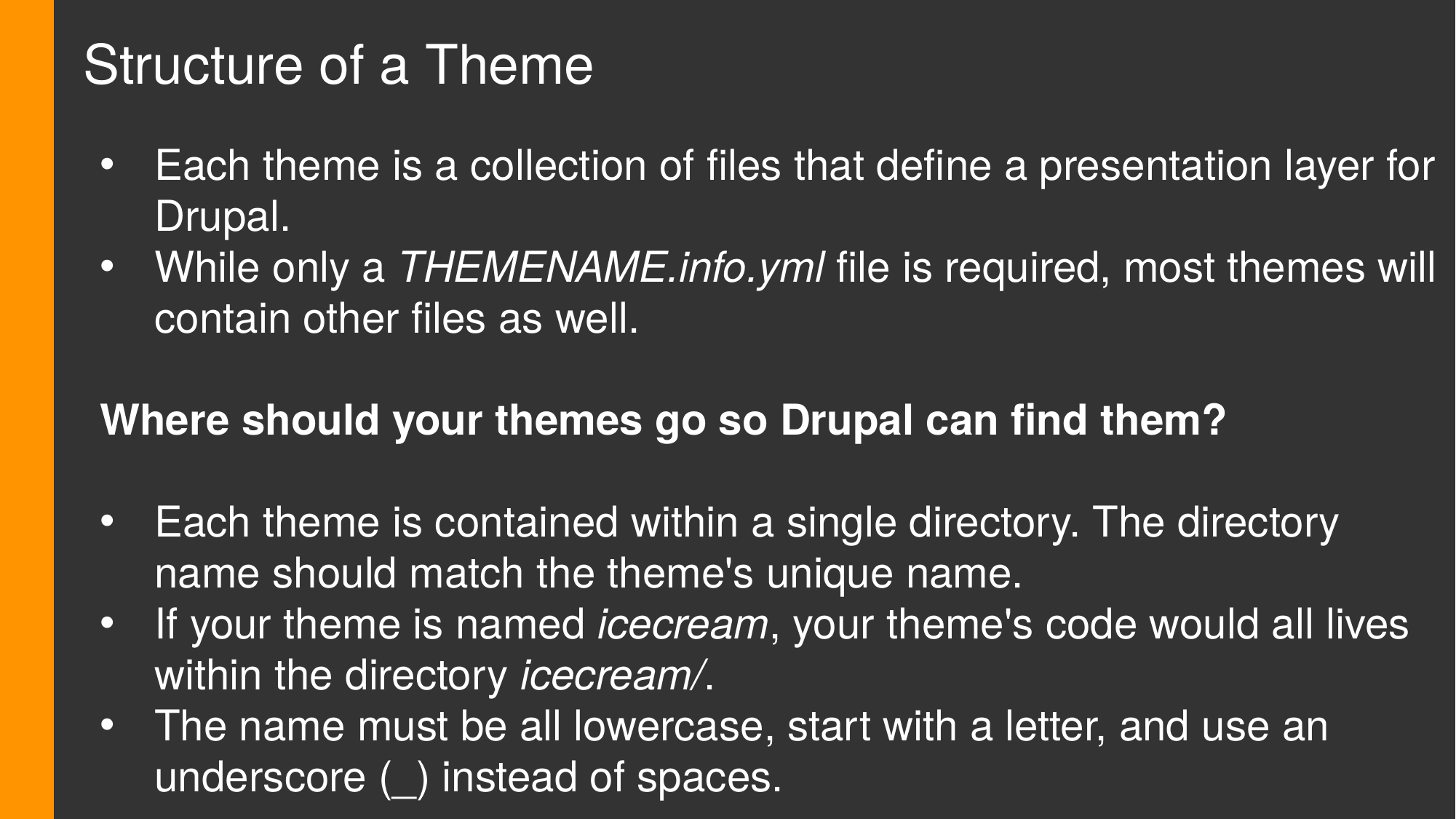

# Structure of a Theme
Each theme is a collection of files that define a presentation layer for Drupal.
While only a THEMENAME.info.yml file is required, most themes will contain other files as well.

Where should your themes go so Drupal can find them?

Each theme is contained within a single directory. The directory name should match the theme's unique name.
If your theme is named icecream, your theme's code would all lives within the directory icecream/.
The name must be all lowercase, start with a letter, and use an underscore (_) instead of spaces.